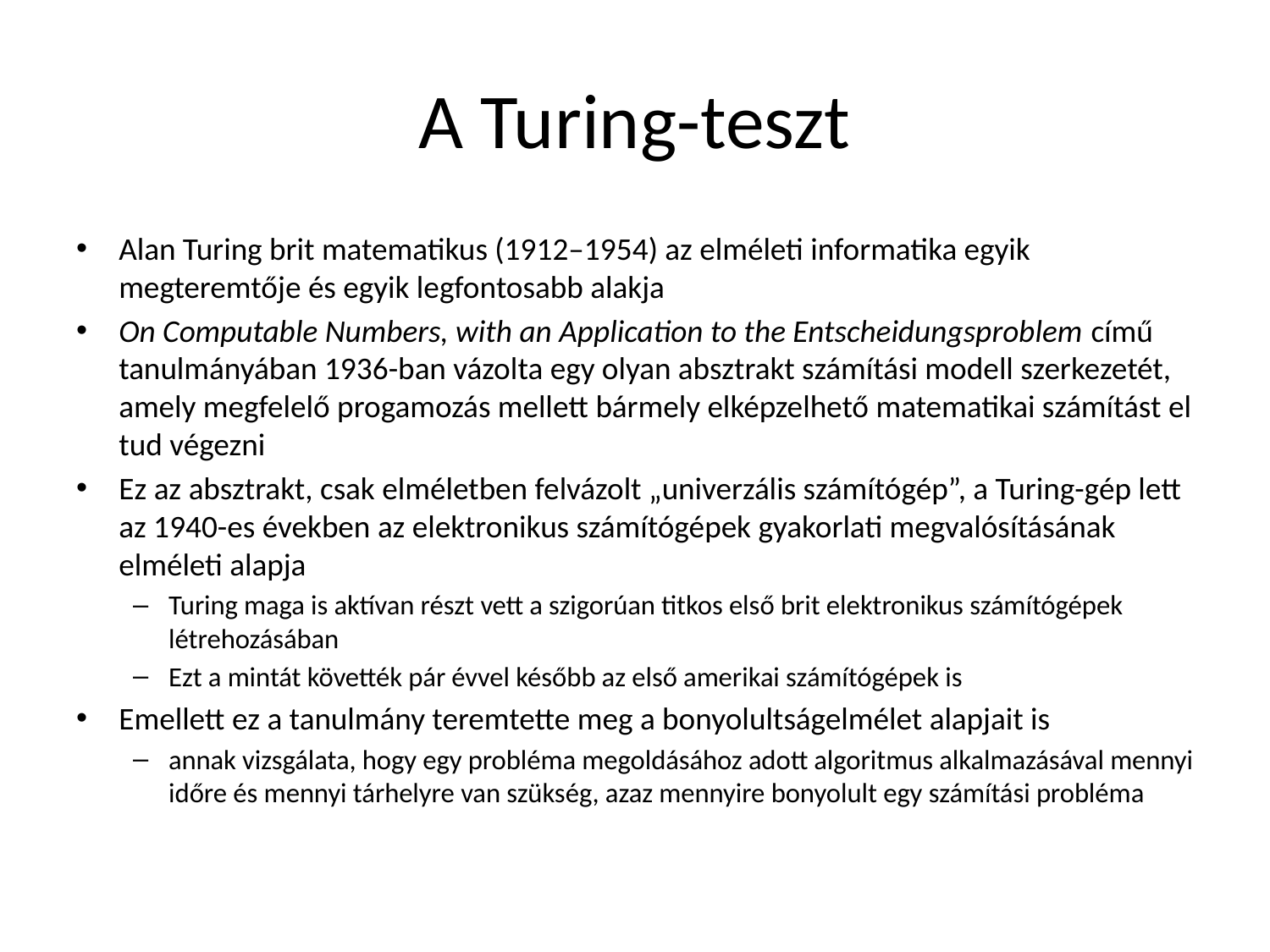

# A Turing-teszt
Alan Turing brit matematikus (1912–1954) az elméleti informatika egyik megteremtője és egyik legfontosabb alakja
On Computable Numbers, with an Application to the Entscheidungsproblem című tanulmányában 1936-ban vázolta egy olyan absztrakt számítási modell szerkezetét, amely megfelelő progamozás mellett bármely elképzelhető matematikai számítást el tud végezni
Ez az absztrakt, csak elméletben felvázolt „univerzális számítógép”, a Turing-gép lett az 1940-es években az elektronikus számítógépek gyakorlati megvalósításának elméleti alapja
Turing maga is aktívan részt vett a szigorúan titkos első brit elektronikus számítógépek létrehozásában
Ezt a mintát követték pár évvel később az első amerikai számítógépek is
Emellett ez a tanulmány teremtette meg a bonyolultságelmélet alapjait is
annak vizsgálata, hogy egy probléma megoldásához adott algoritmus alkalmazásával mennyi időre és mennyi tárhelyre van szükség, azaz mennyire bonyolult egy számítási probléma